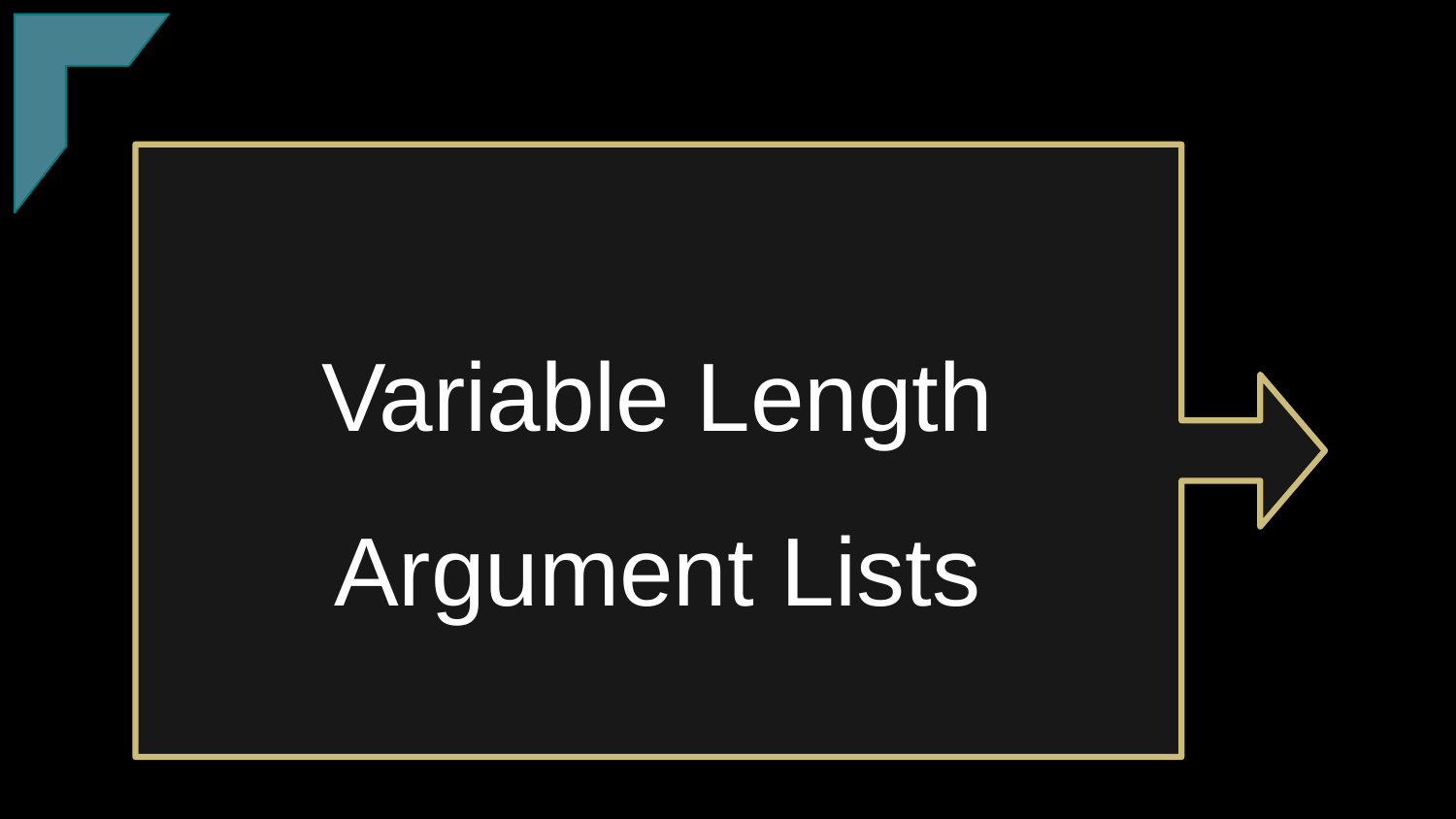

36
36
TClark
# Variable Length Argument Lists